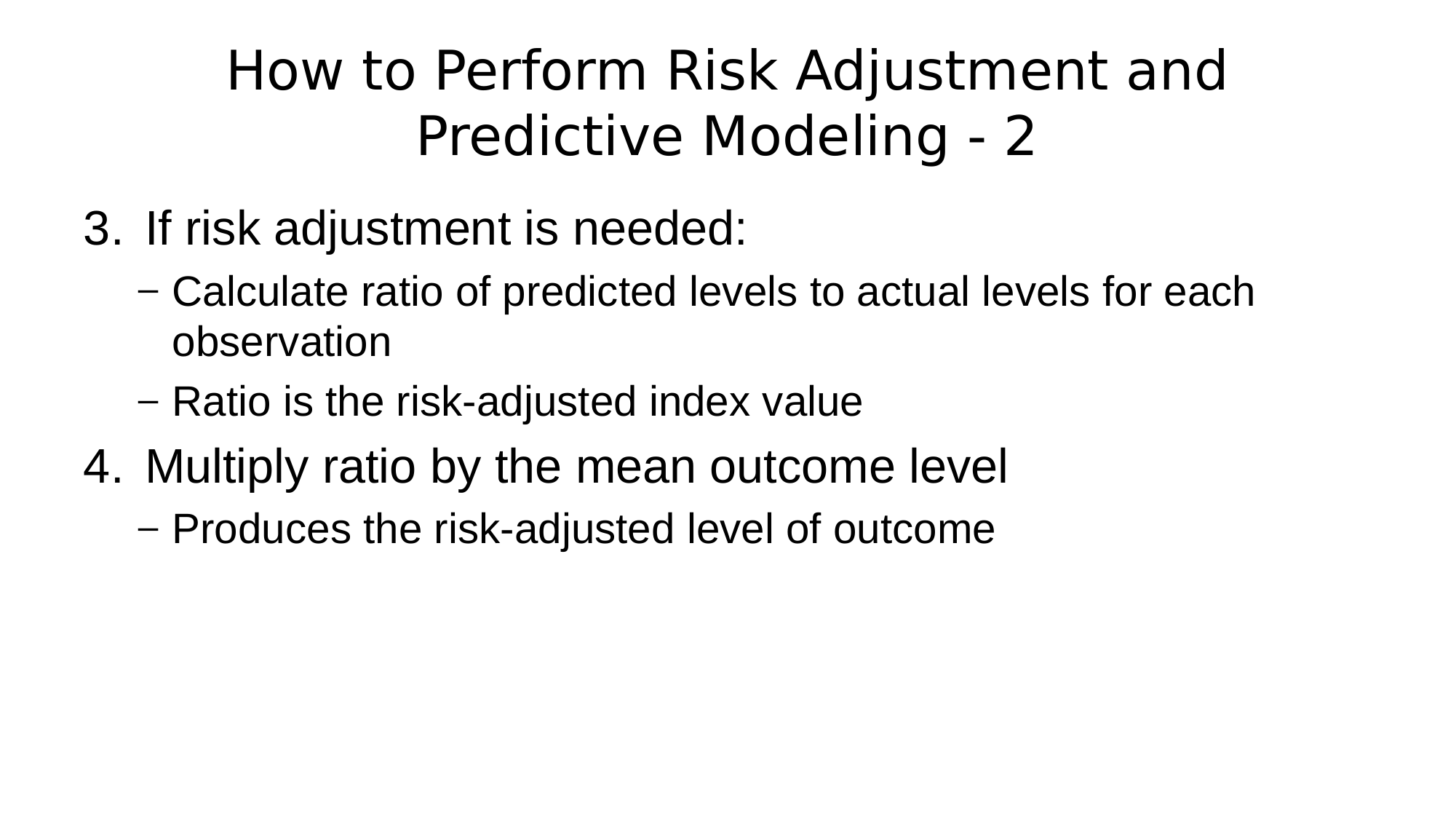

# How to Perform Risk Adjustment and Predictive Modeling - 2
If risk adjustment is needed:
Calculate ratio of predicted levels to actual levels for each observation
Ratio is the risk-adjusted index value
Multiply ratio by the mean outcome level
Produces the risk-adjusted level of outcome